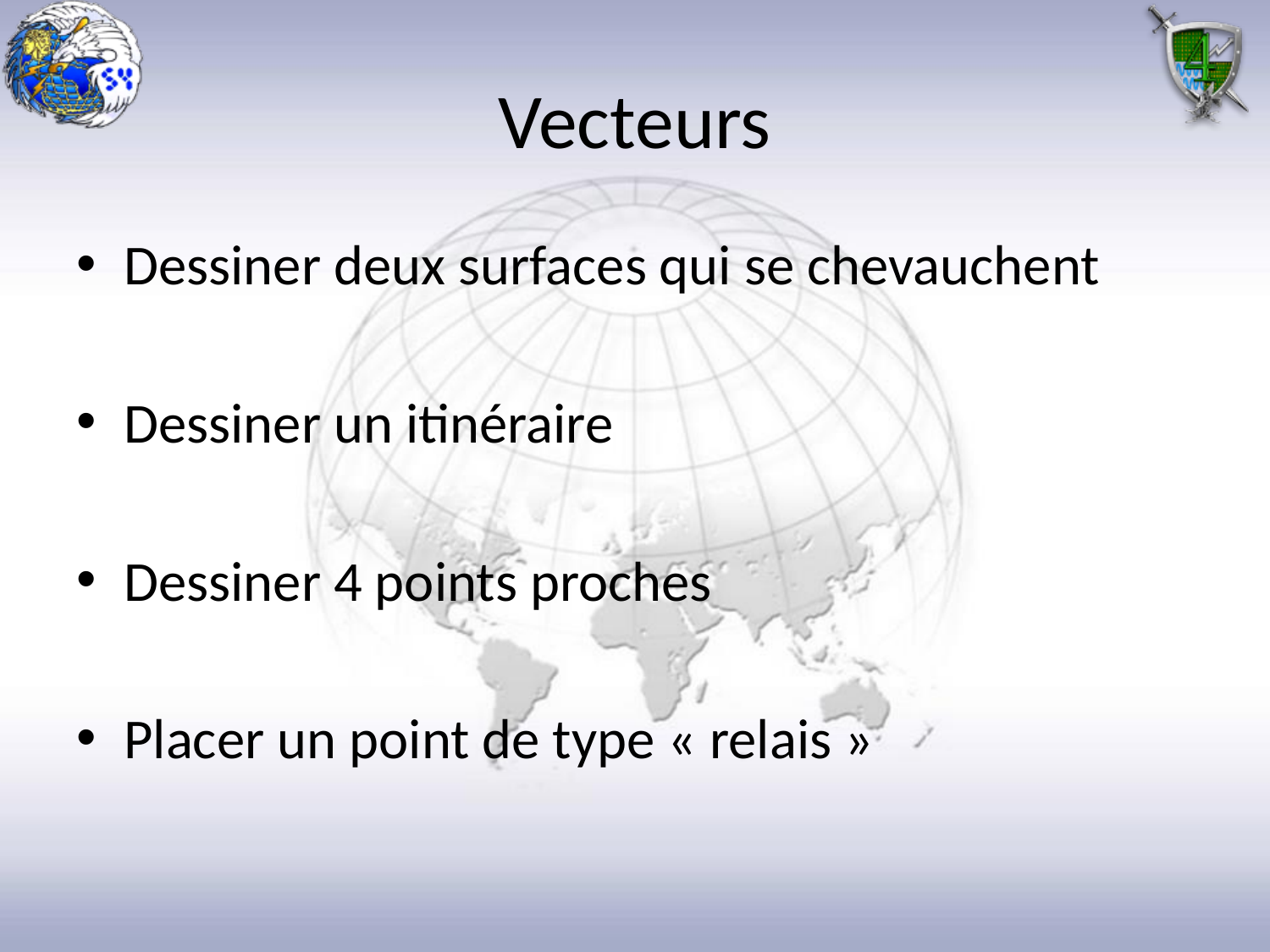

# Vecteurs
Dessiner deux surfaces qui se chevauchent

Dessiner un itinéraire

Dessiner 4 points proches

Placer un point de type « relais »